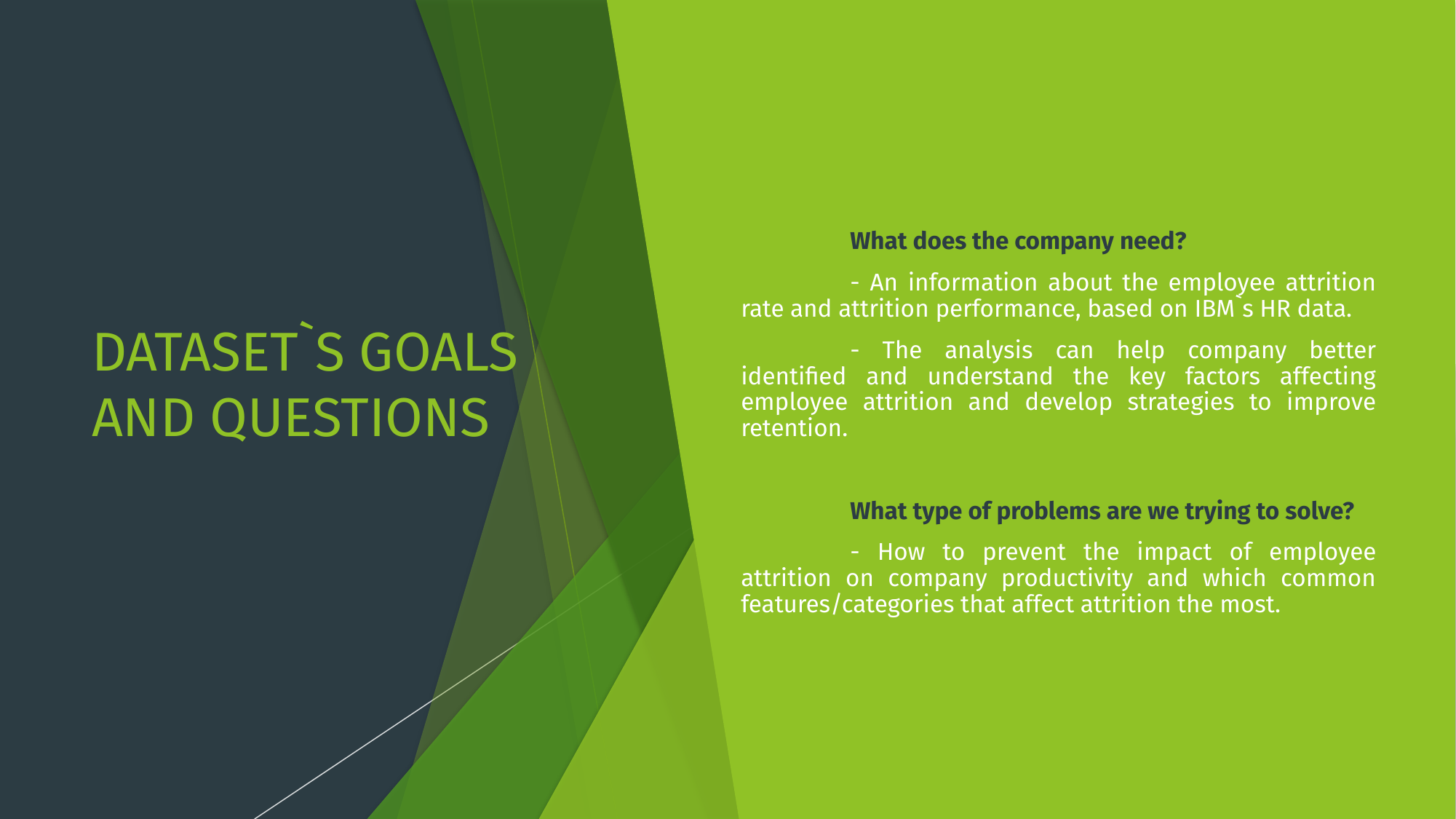

What does the company need?
	- An information about the employee attrition rate and attrition performance, based on IBM`s HR data.
	- The analysis can help company better identified and understand the key factors affecting employee attrition and develop strategies to improve retention.

	What type of problems are we trying to solve?
	- How to prevent the impact of employee attrition on company productivity and which common features/categories that affect attrition the most.

# DATASET`S GOALS AND QUESTIONS